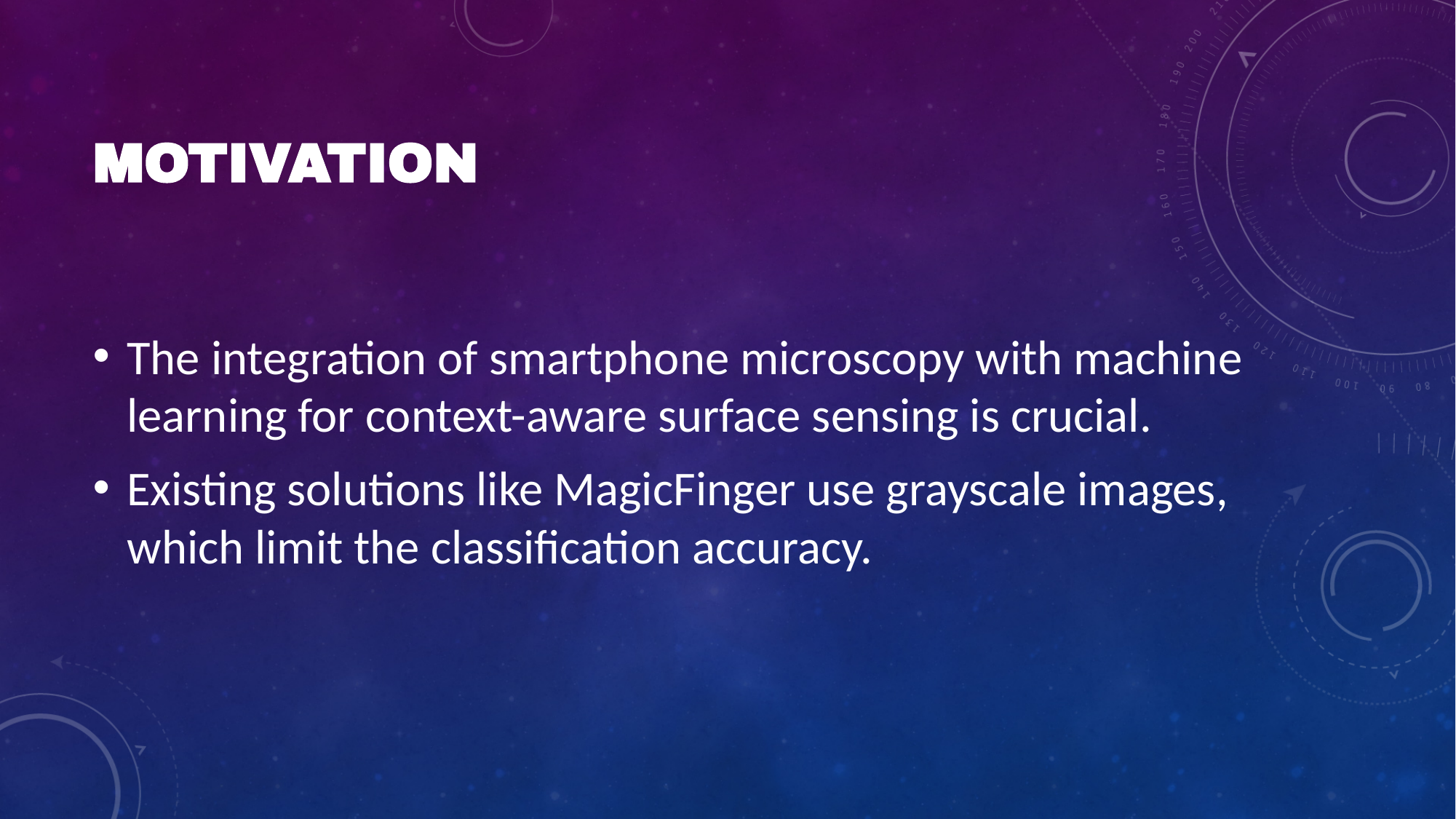

# Motivation
The integration of smartphone microscopy with machine learning for context-aware surface sensing is crucial.
Existing solutions like MagicFinger use grayscale images, which limit the classification accuracy.